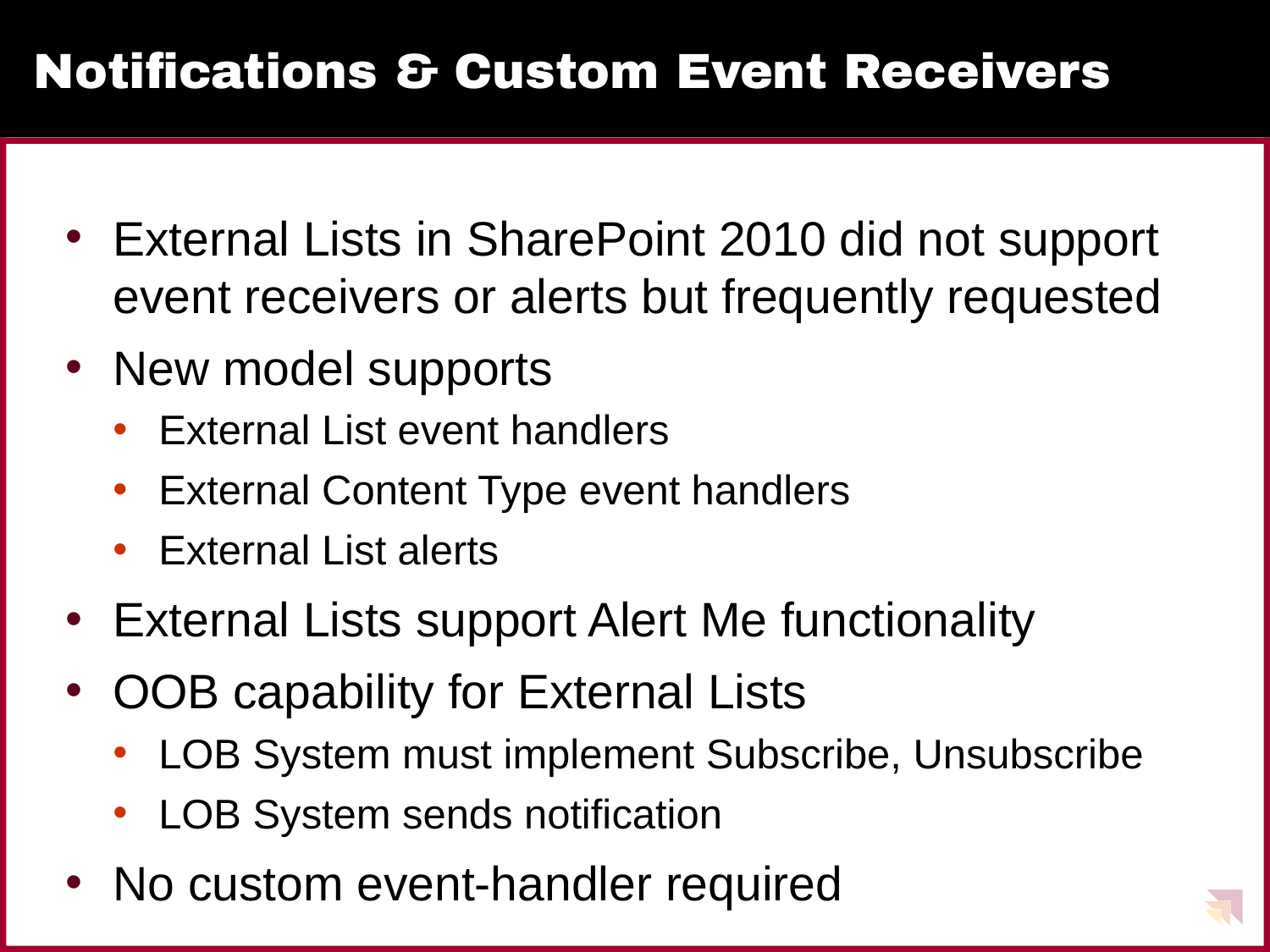

# Notifications & Custom Event Receivers
External Lists in SharePoint 2010 did not support event receivers or alerts but frequently requested
New model supports
External List event handlers
External Content Type event handlers
External List alerts
External Lists support Alert Me functionality
OOB capability for External Lists
LOB System must implement Subscribe, Unsubscribe
LOB System sends notification
No custom event-handler required